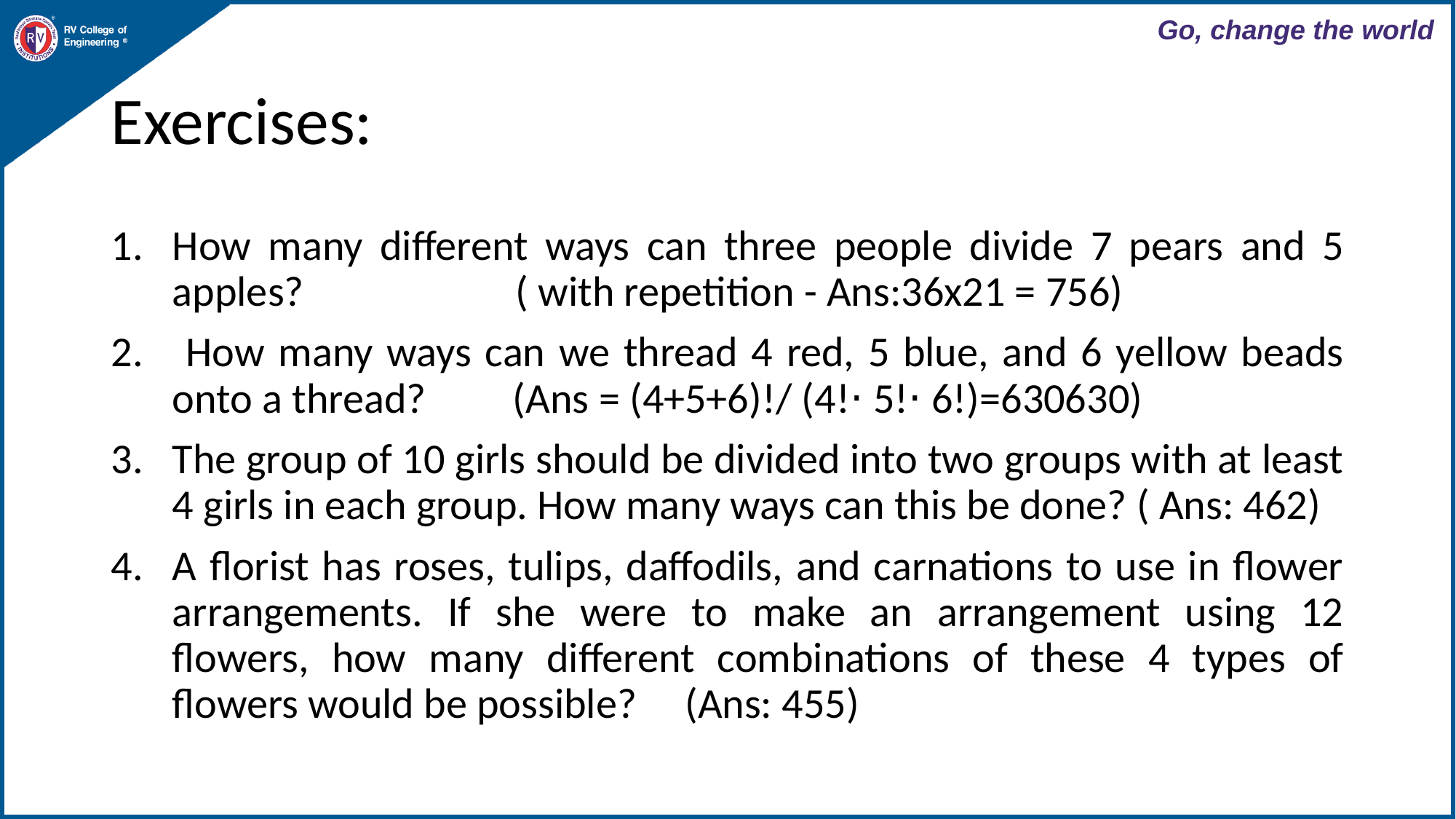

# Exercises:
How many different ways can three people divide 7 pears and 5 apples?                      ( with repetition - Ans:36x21 = 756)
 How many ways can we thread 4 red, 5 blue, and 6 yellow beads onto a thread?         (Ans = (4+5+6)!/ (4!⋅ 5!⋅ 6!)​=630630)
The group of 10 girls should be divided into two groups with at least 4 girls in each group. How many ways can this be done? ( Ans: 462)
A florist has roses, tulips, daffodils, and carnations to use in flower arrangements. If she were to make an arrangement using 12 flowers, how many different combinations of these 4 types of flowers would be possible?     (Ans: 455)